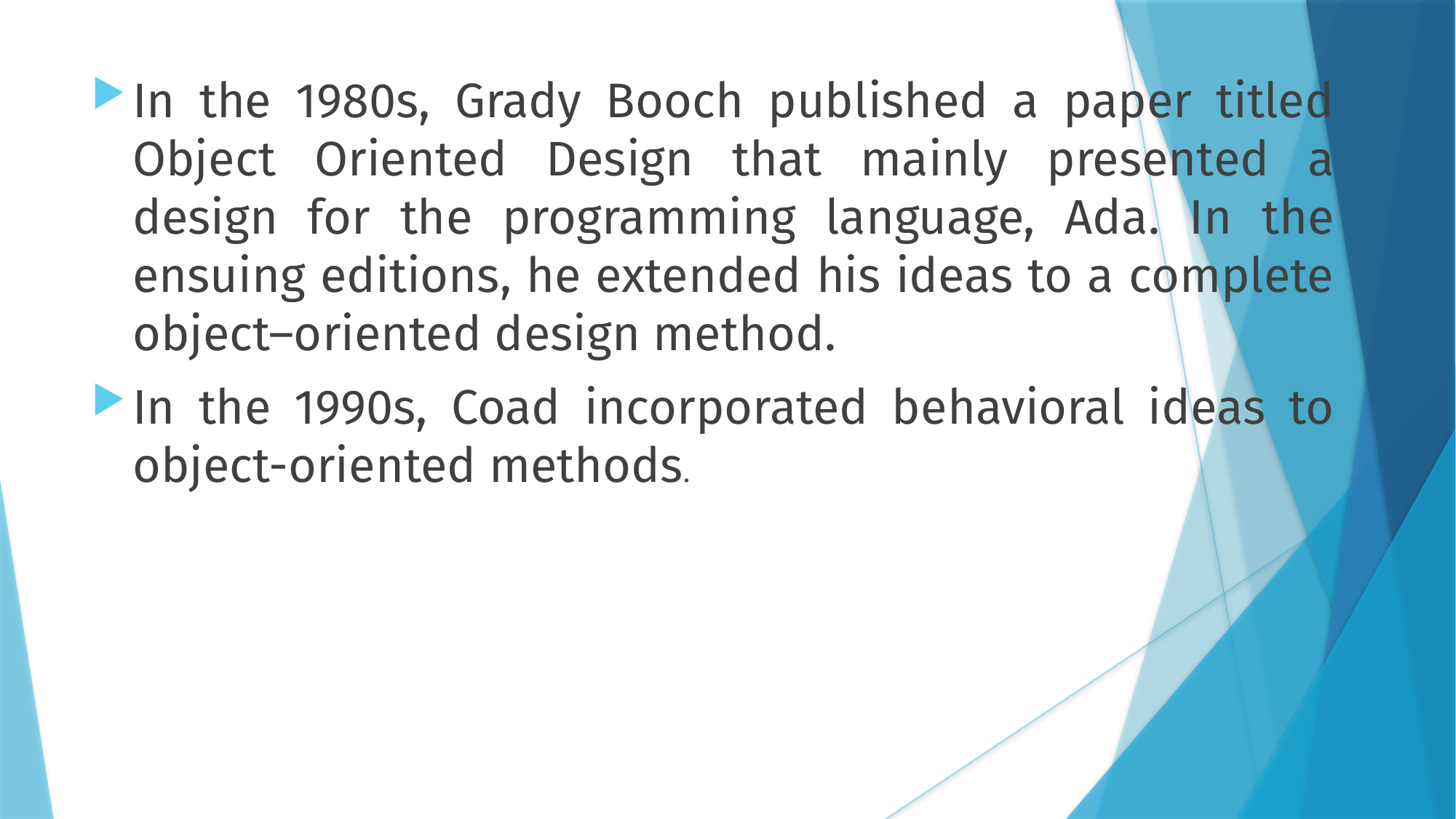

In the 1980s, Grady Booch published a paper titled Object Oriented Design that mainly presented a design for the programming language, Ada. In the ensuing editions, he extended his ideas to a complete object–oriented design method.
In the 1990s, Coad incorporated behavioral ideas to object-oriented methods.